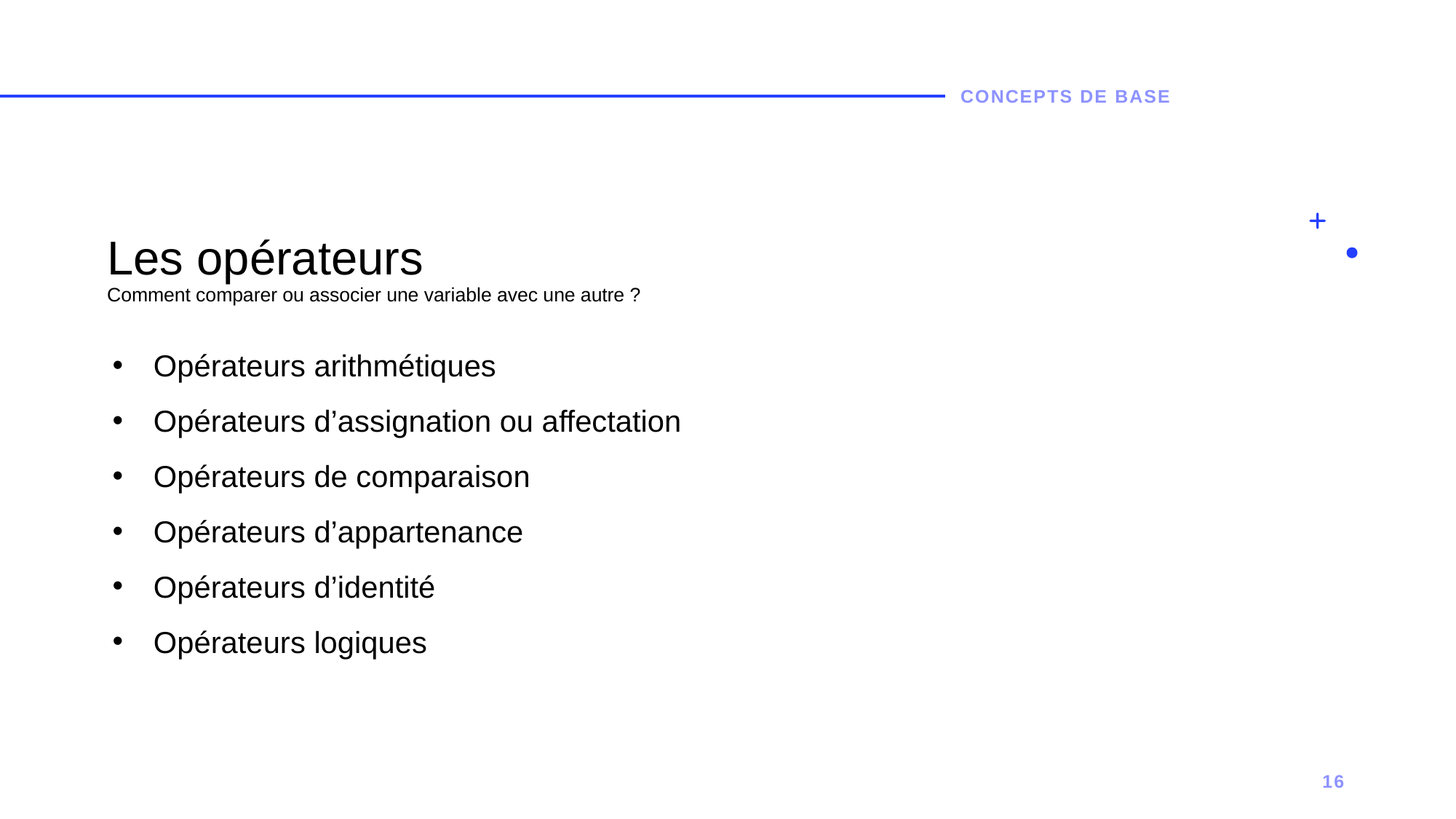

Concepts de base
# Les opérateurs Comment comparer ou associer une variable avec une autre ?
Opérateurs arithmétiques
Opérateurs d’assignation ou affectation
Opérateurs de comparaison
Opérateurs d’appartenance
Opérateurs d’identité
Opérateurs logiques

16